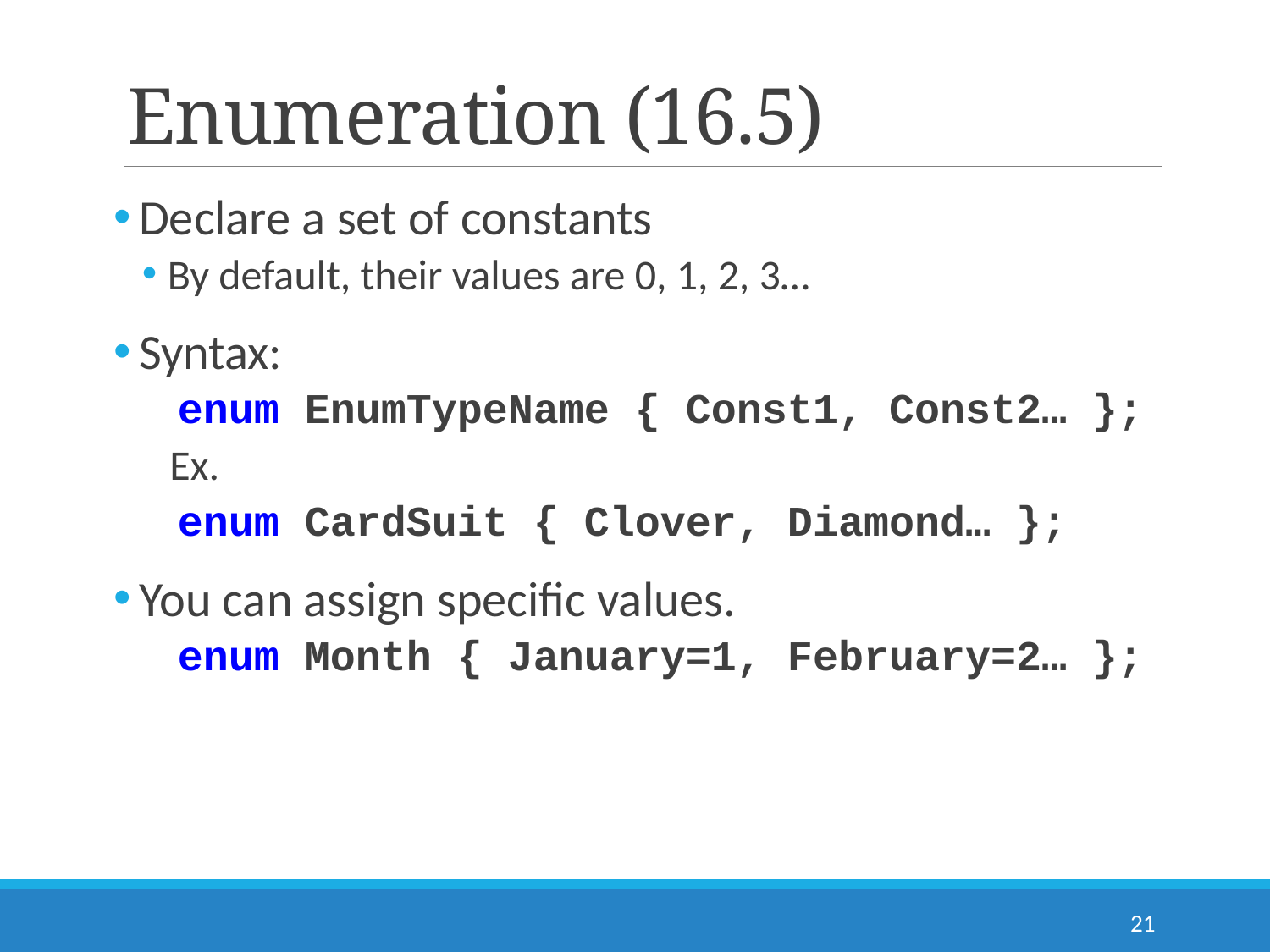

# Enumeration (16.5)
Declare a set of constants
By default, their values are 0, 1, 2, 3…
Syntax:
enum EnumTypeName { Const1, Const2… };
Ex.
enum CardSuit { Clover, Diamond… };
You can assign specific values.
enum Month { January=1, February=2… };

21